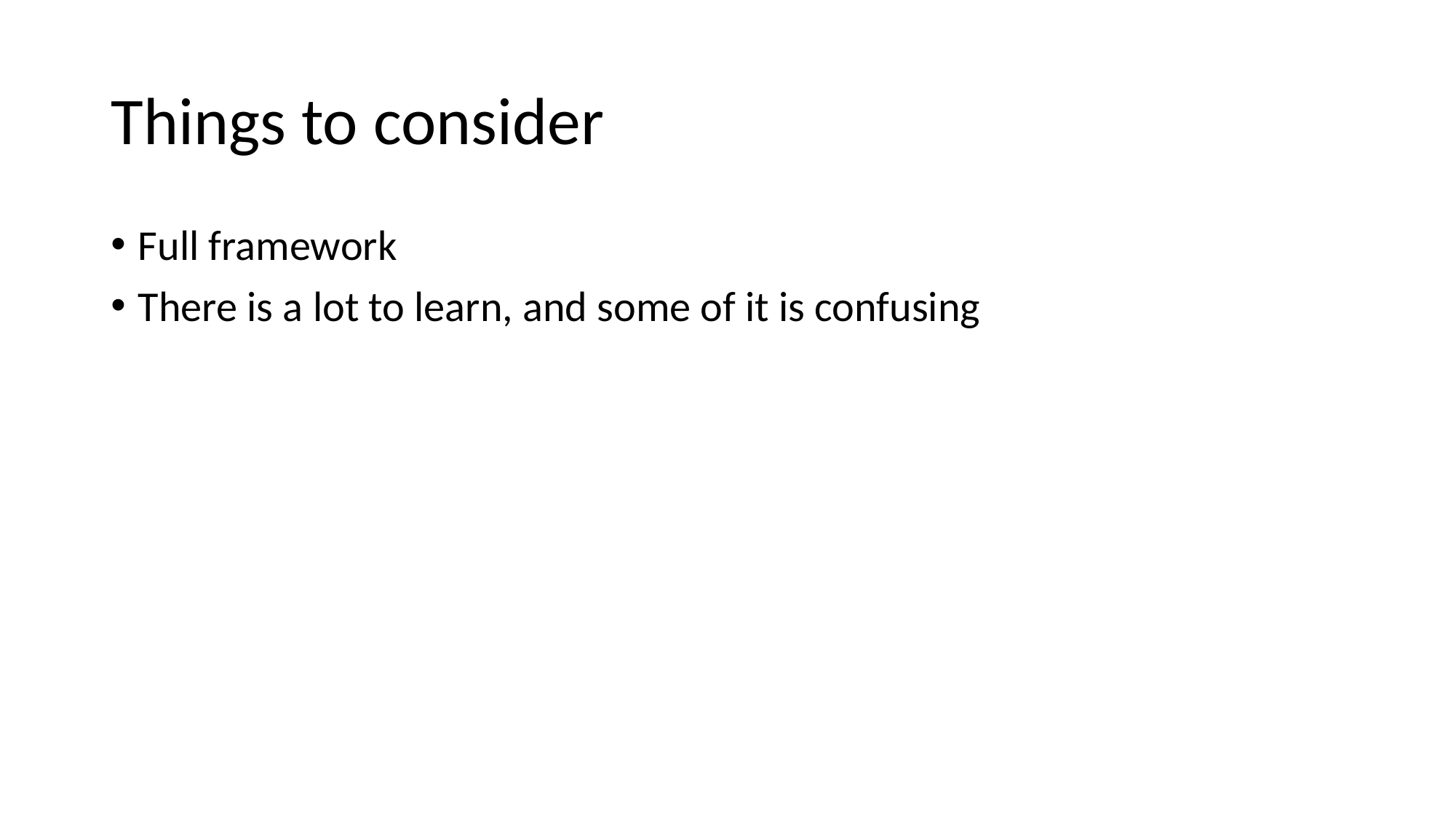

# Things to consider
Full framework
There is a lot to learn, and some of it is confusing